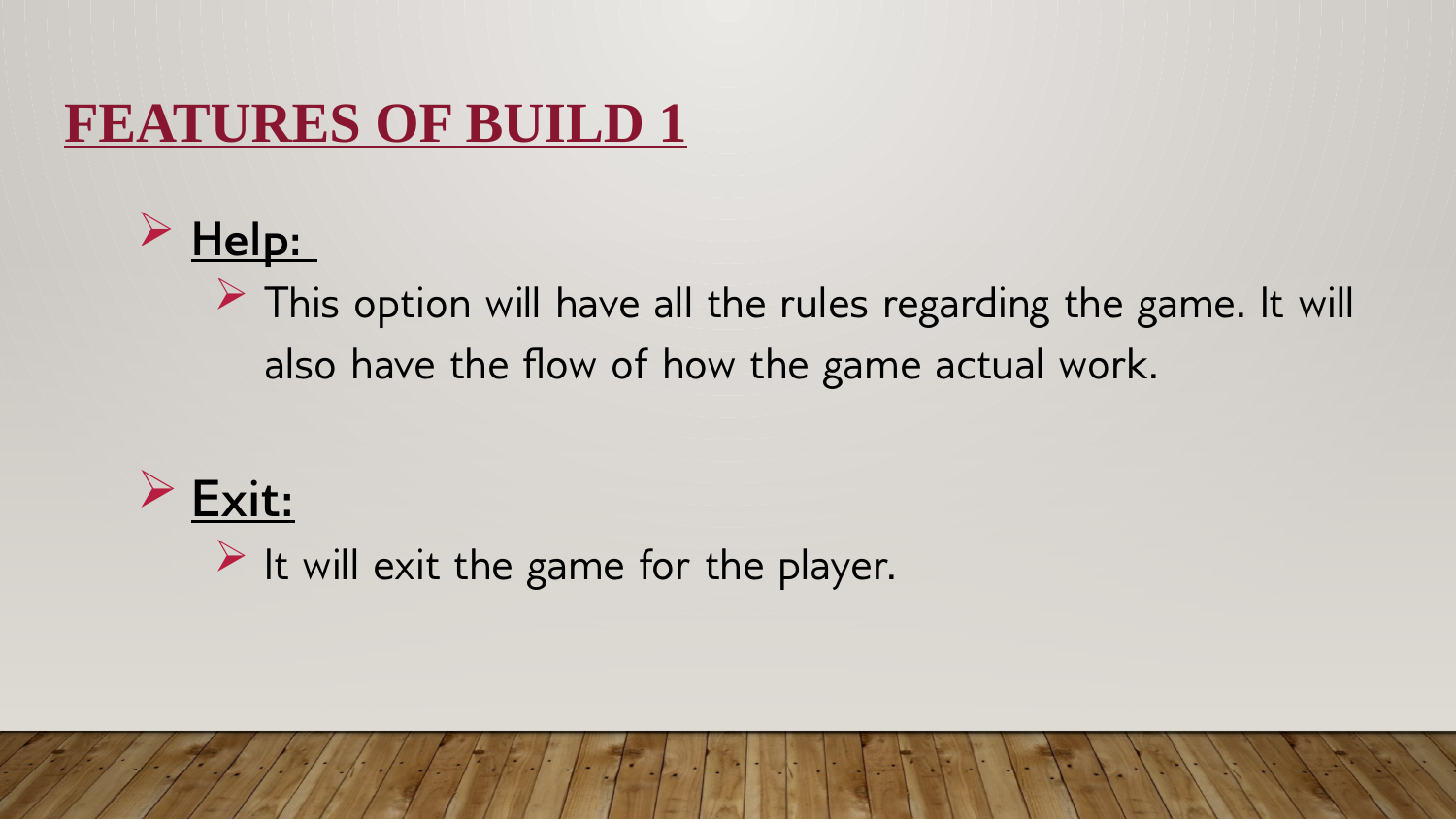

# Features of Build 1
Help:
This option will have all the rules regarding the game. It will also have the flow of how the game actual work.

Exit:
It will exit the game for the player.